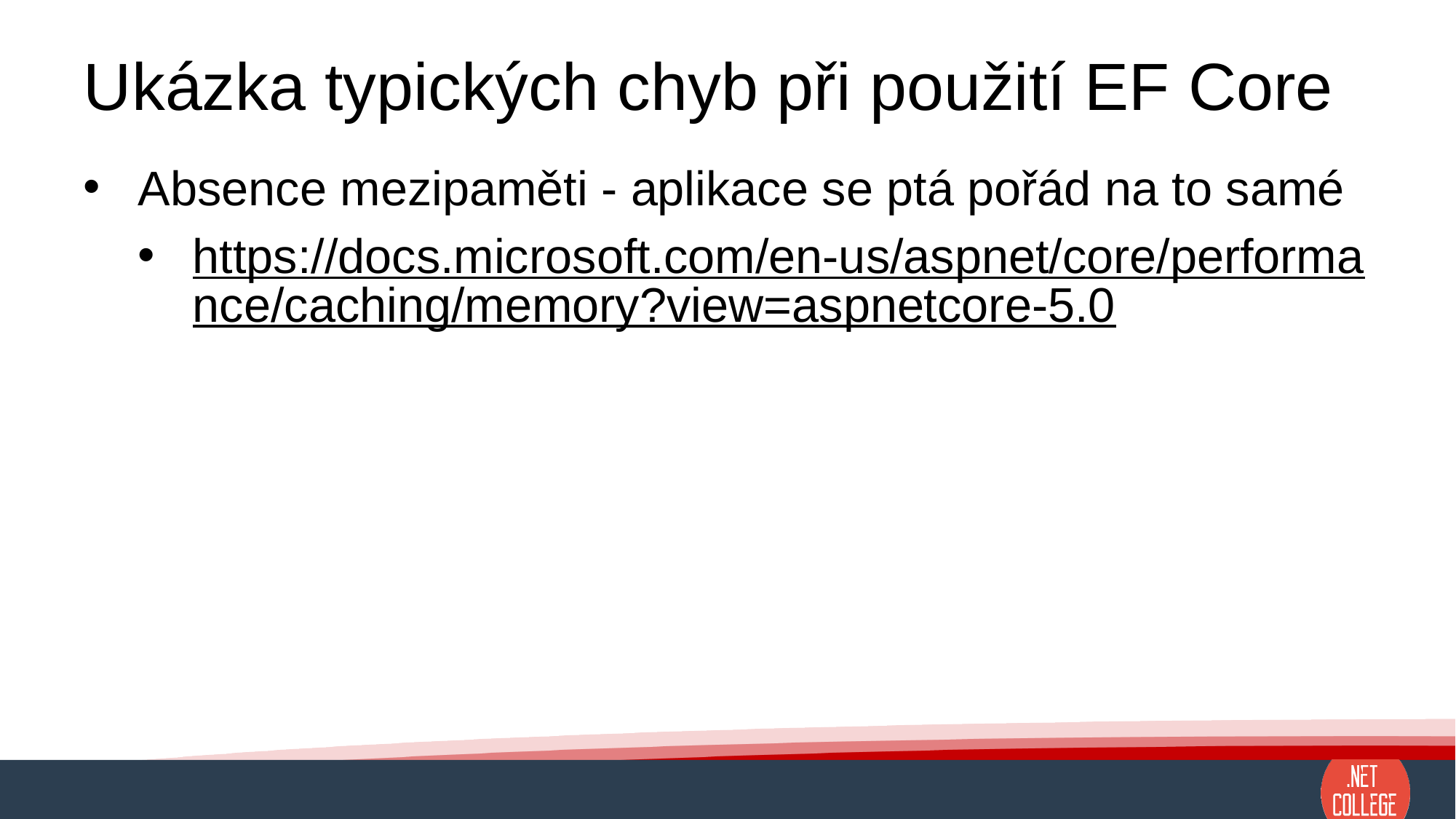

# Ukázka typických chyb při použití EF Core
Absence mezipaměti - aplikace se ptá pořád na to samé
https://docs.microsoft.com/en-us/aspnet/core/performance/caching/memory?view=aspnetcore-5.0